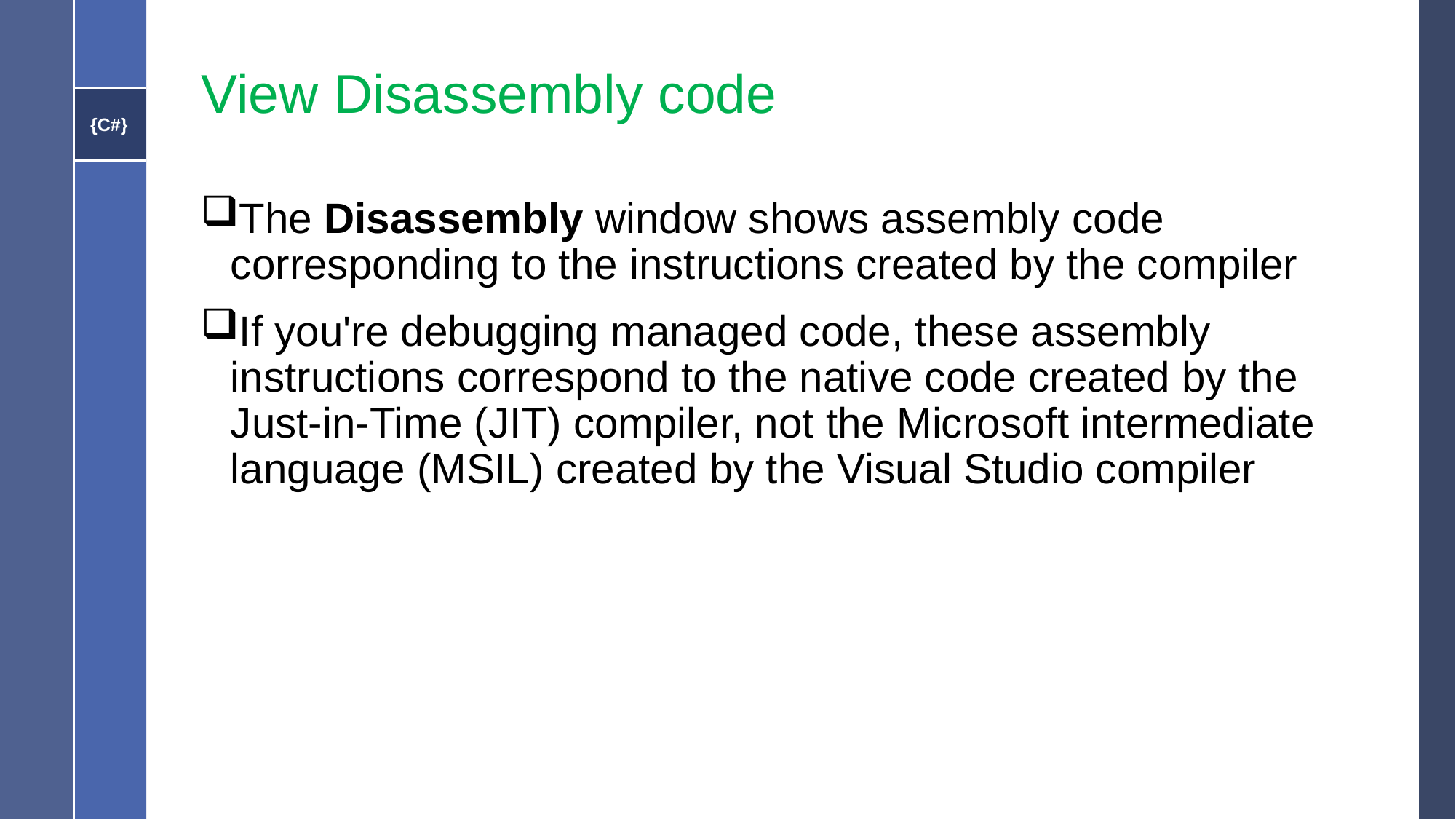

# View Disassembly code
The Disassembly window shows assembly code corresponding to the instructions created by the compiler
If you're debugging managed code, these assembly instructions correspond to the native code created by the Just-in-Time (JIT) compiler, not the Microsoft intermediate language (MSIL) created by the Visual Studio compiler